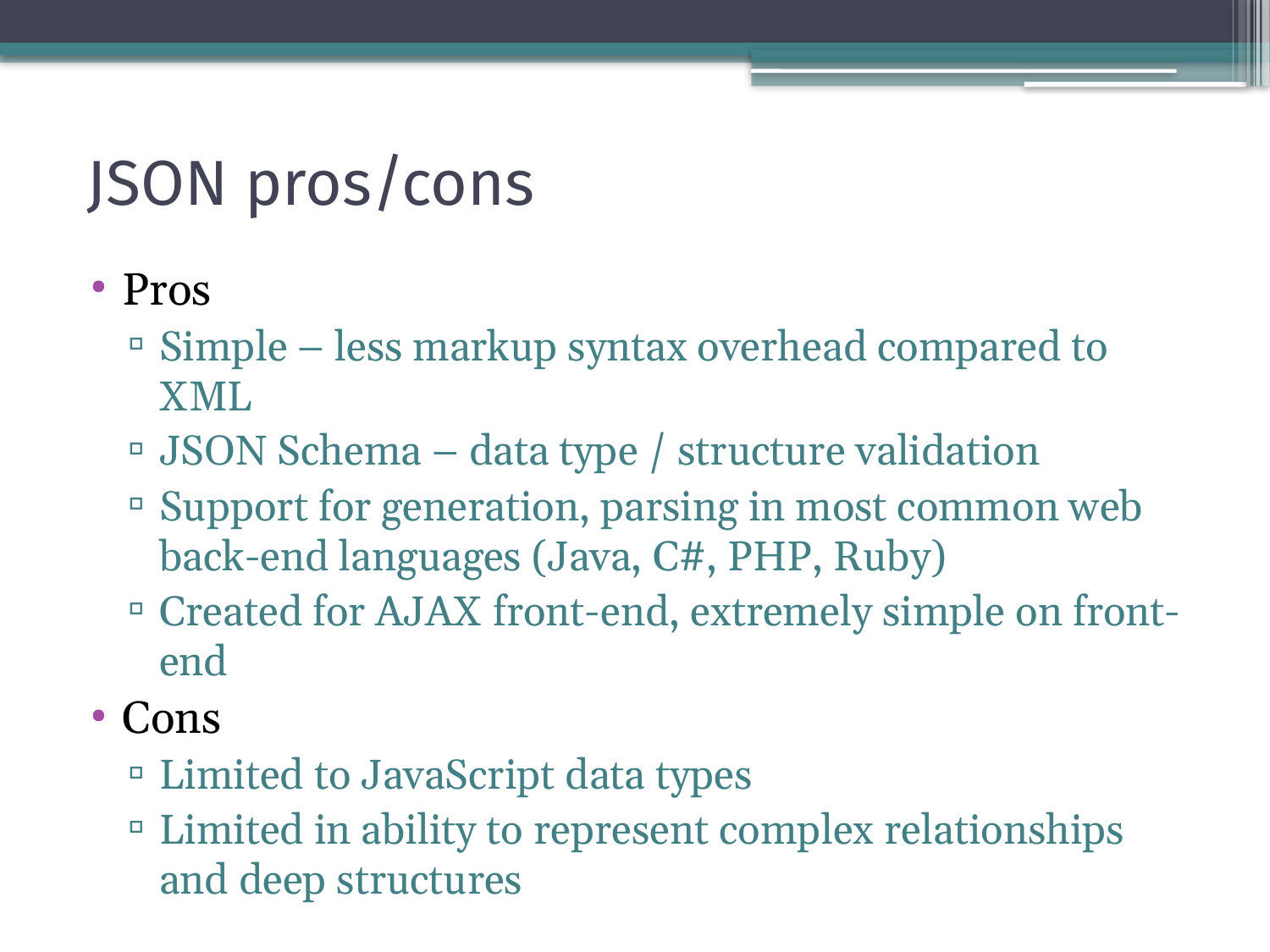

# JSON pros/cons
Pros
Simple – less markup syntax overhead compared to XML
JSON Schema – data type / structure validation
Support for generation, parsing in most common web back-end languages (Java, C#, PHP, Ruby)
Created for AJAX front-end, extremely simple on front-end
Cons
Limited to JavaScript data types
Limited in ability to represent complex relationships and deep structures